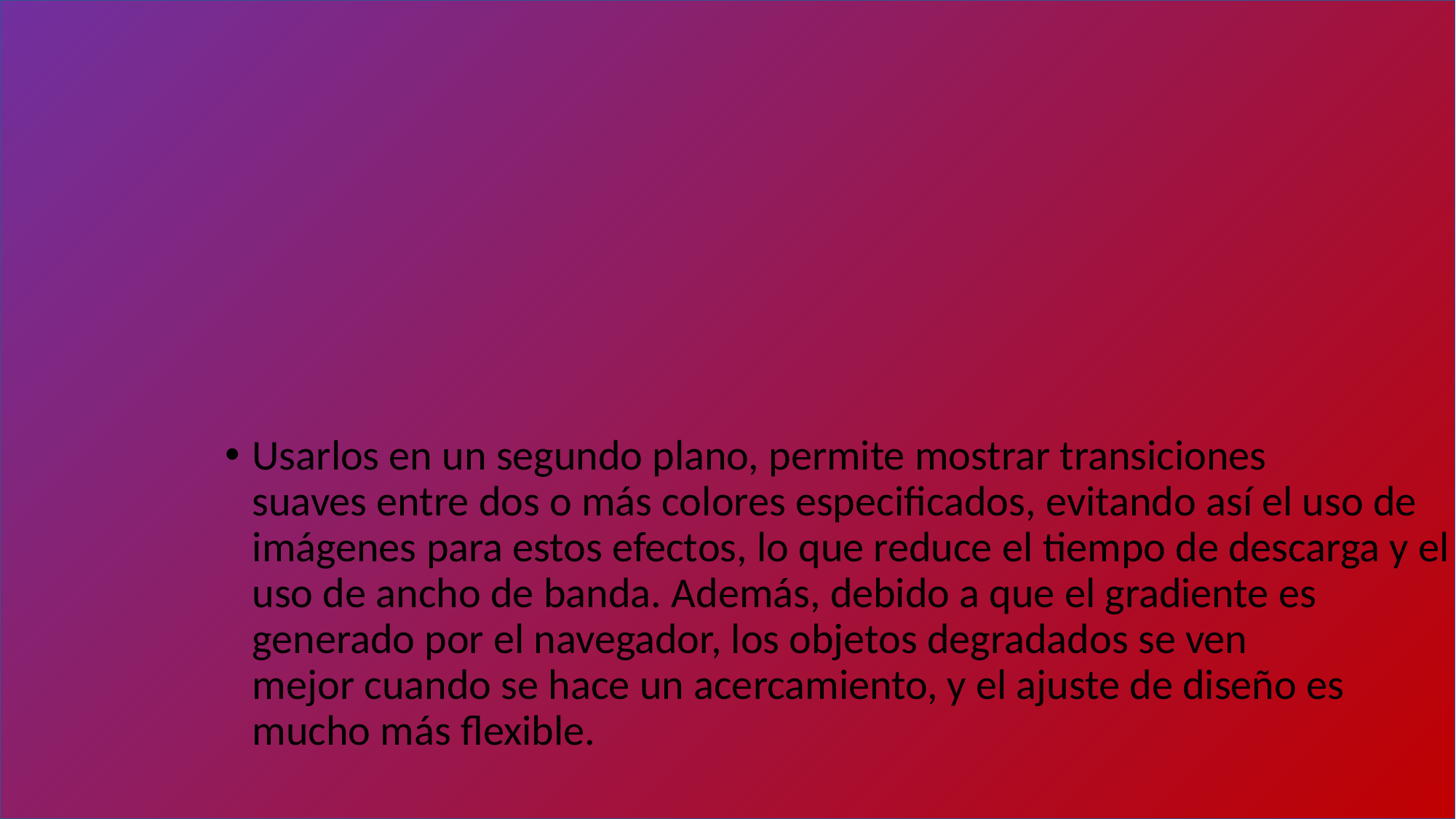

Usarlos en un segundo plano, permite mostrar transiciones suaves entre dos o más colores especificados, evitando así el uso de imágenes para estos efectos, lo que reduce el tiempo de descarga y el uso de ancho de banda. Además, debido a que el gradiente es generado por el navegador, los objetos degradados se ven mejor cuando se hace un acercamiento, y el ajuste de diseño es mucho más flexible.